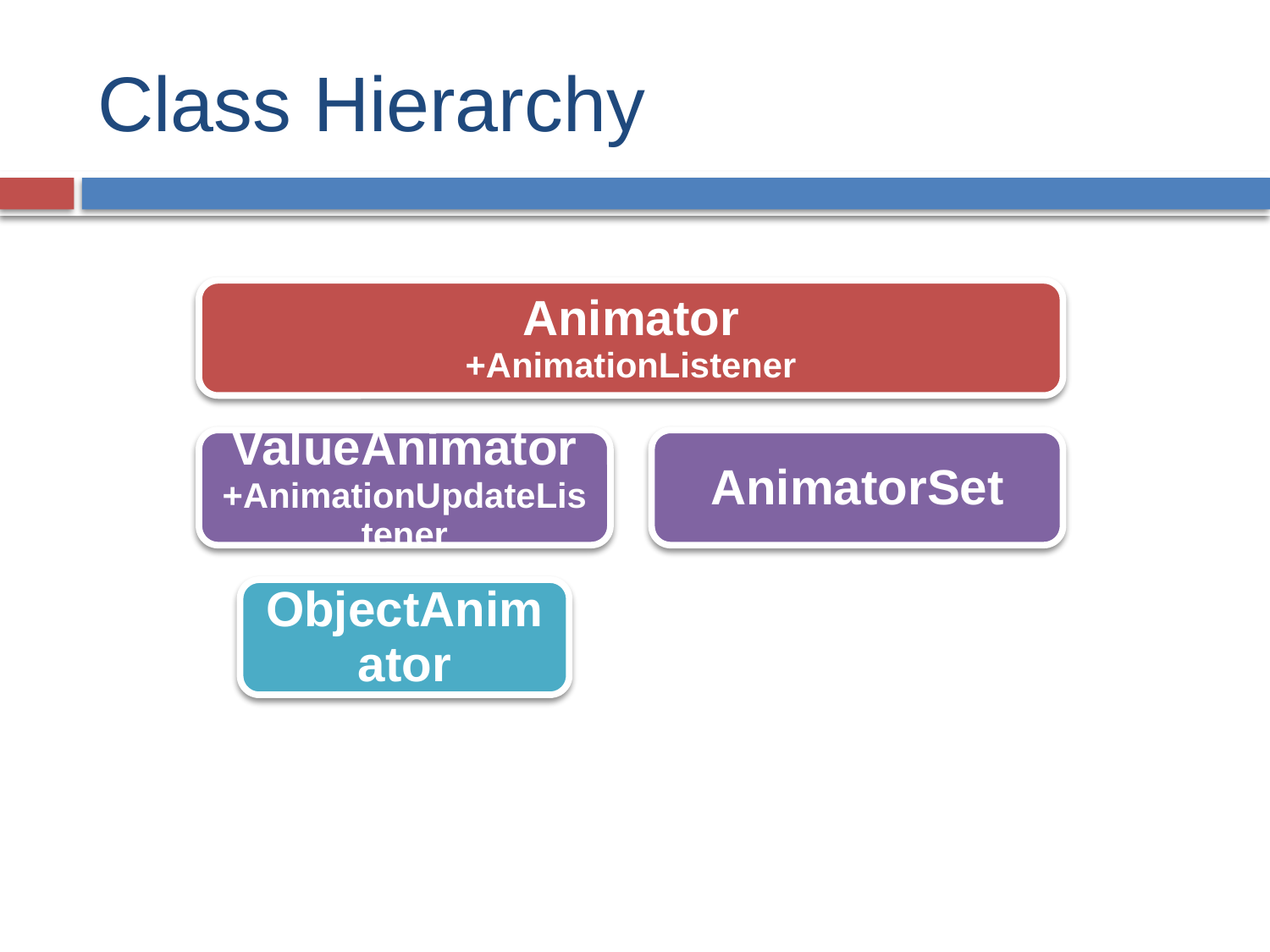

# Class Hierarchy
Animator
+AnimationListener
ValueAnimator
+AnimationUpdateListener
AnimatorSet
ObjectAnimator